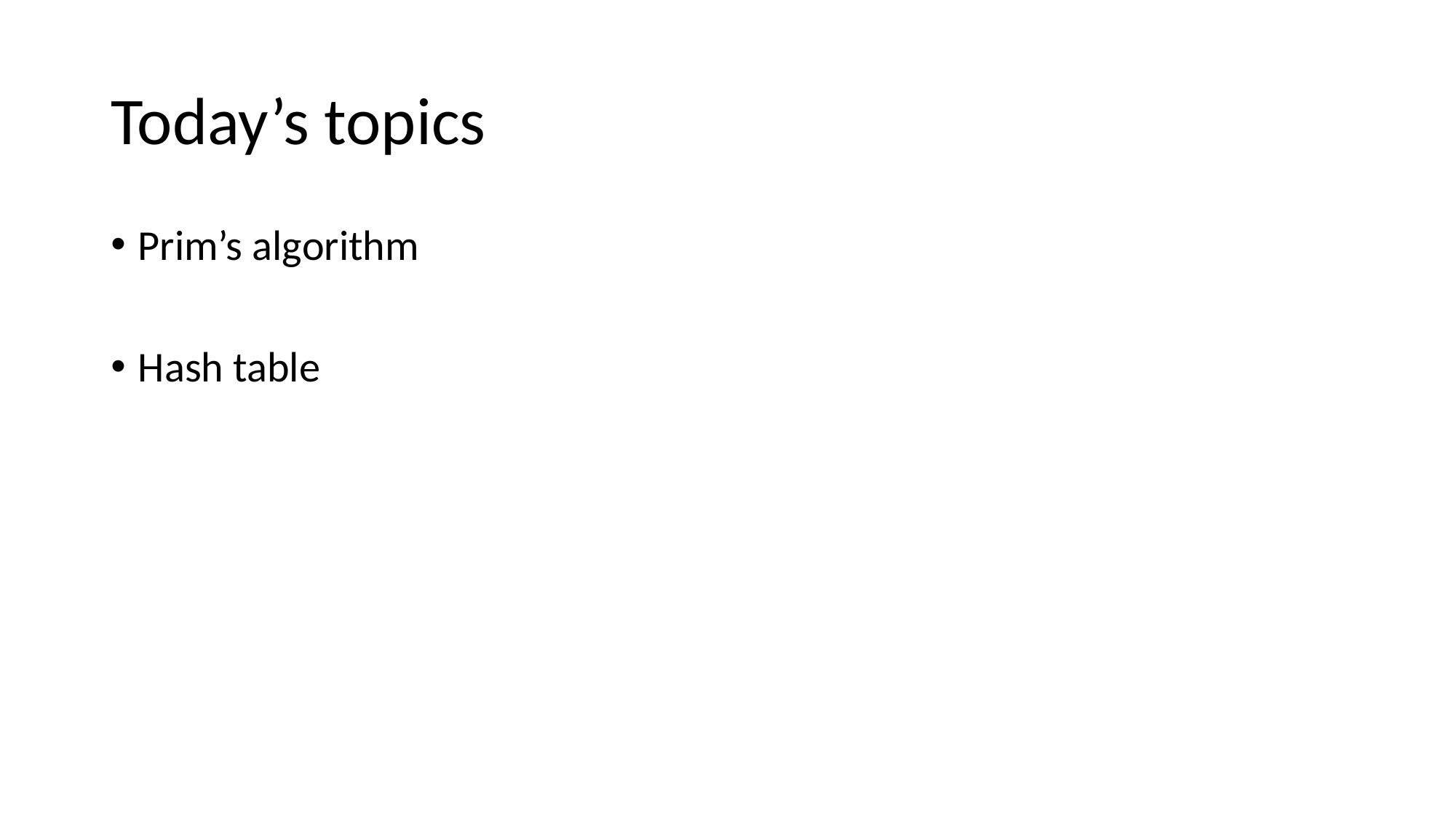

# Today’s topics
Prim’s algorithm

Hash table